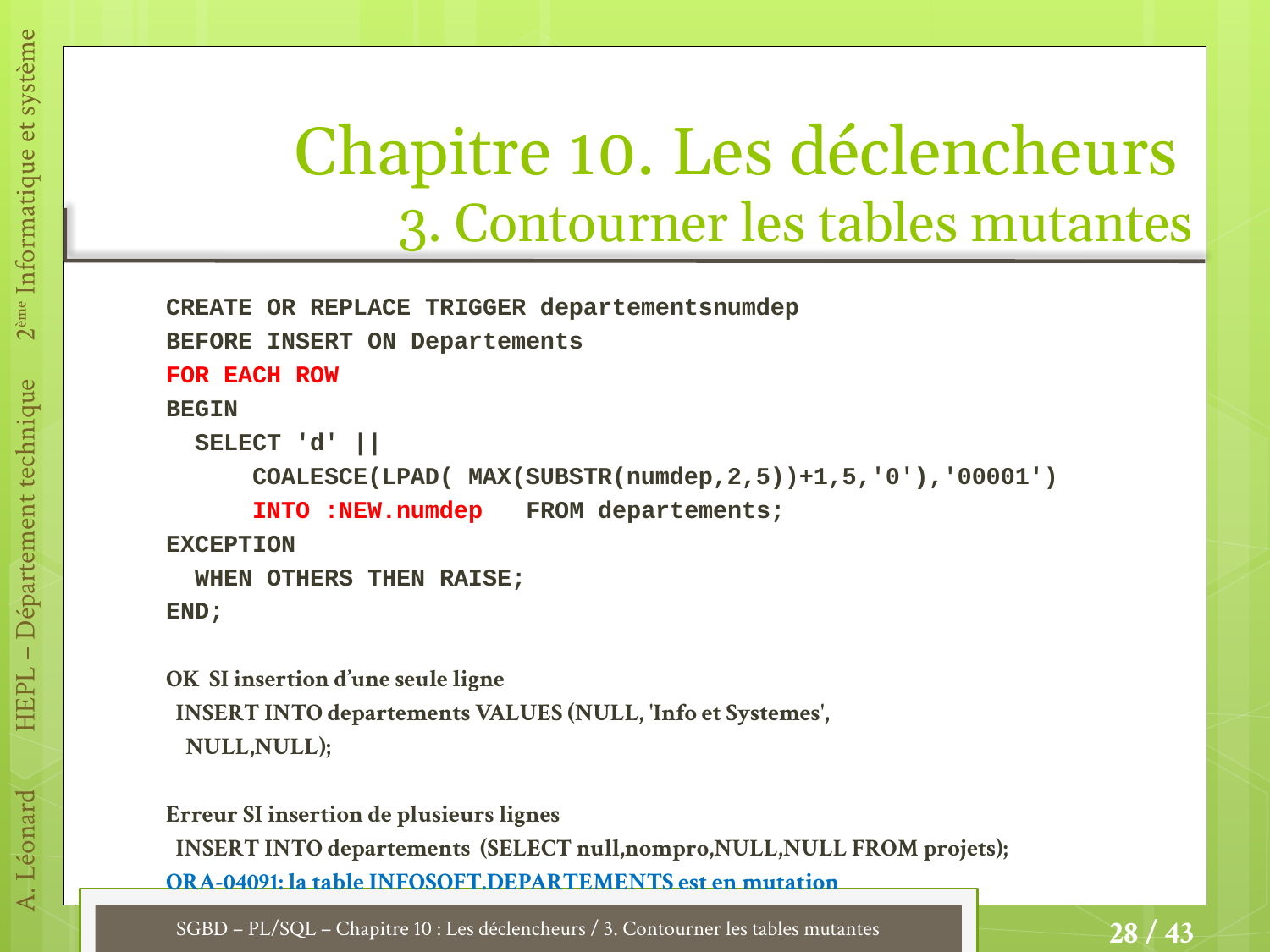

# Chapitre 10. Les déclencheurs 3. Contourner les tables mutantes
CREATE OR REPLACE TRIGGER departementsnumdep
BEFORE INSERT ON Departements
FOR EACH ROW
BEGIN
  SELECT 'd' ||
      COALESCE(LPAD( MAX(SUBSTR(numdep,2,5))+1,5,'0'),'00001')
      INTO :NEW.numdep   FROM departements;
EXCEPTION
  WHEN OTHERS THEN RAISE;
END;

OK  SI insertion d’une seule ligne
  INSERT INTO departements VALUES (NULL, 'Info et Systemes',
    NULL,NULL);

Erreur SI insertion de plusieurs lignes
  INSERT INTO departements  (SELECT null,nompro,NULL,NULL FROM projets);
ORA-04091: la table INFOSOFT.DEPARTEMENTS est en mutation
SGBD – PL/SQL – Chapitre 10 : Les déclencheurs / 3. Contourner les tables mutantes